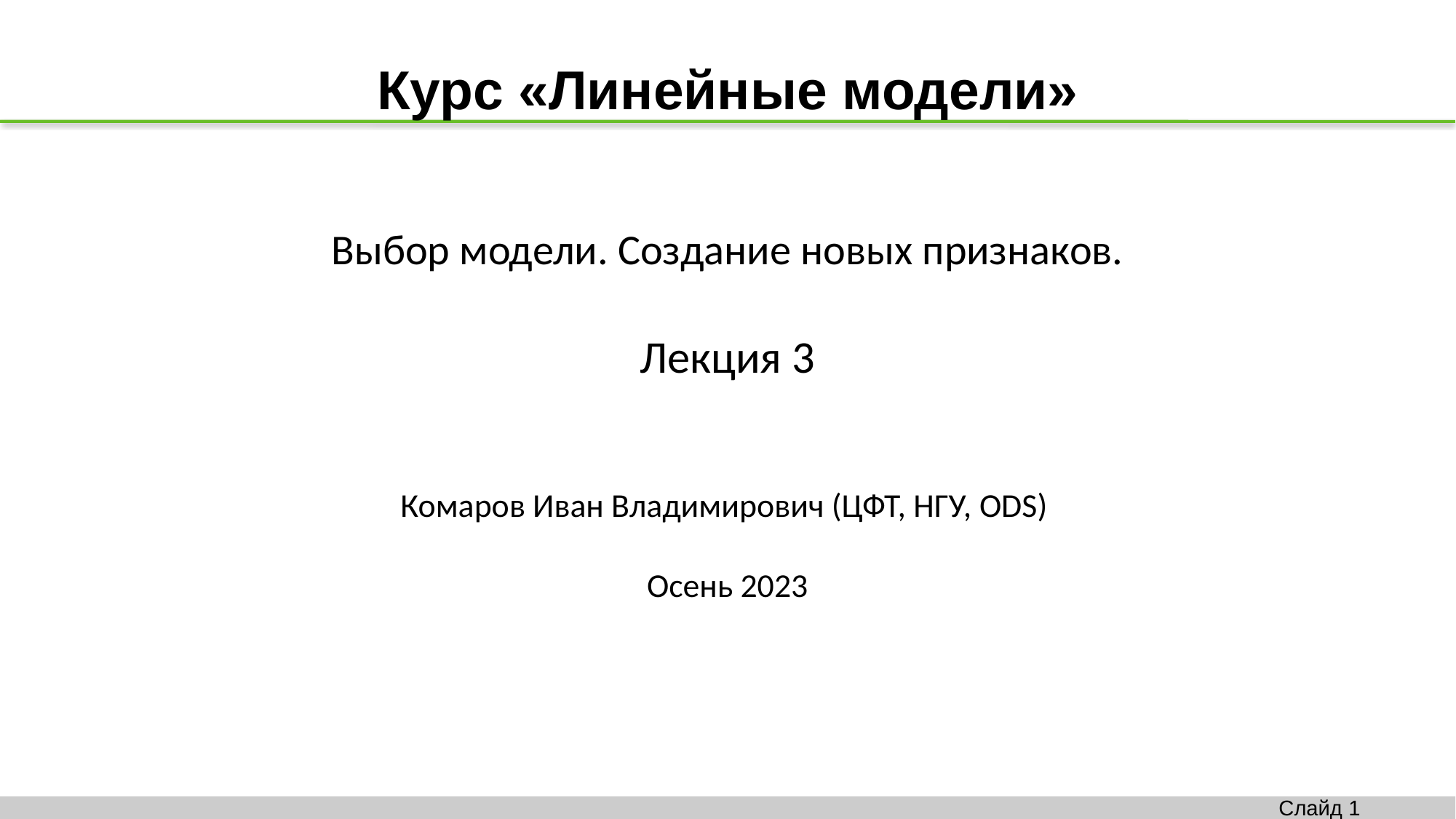

Курс «Линейные модели»

Выбор модели. Создание новых признаков.

Лекция 3

Комаров Иван Владимирович (ЦФТ, НГУ, ODS)

Осень 2023